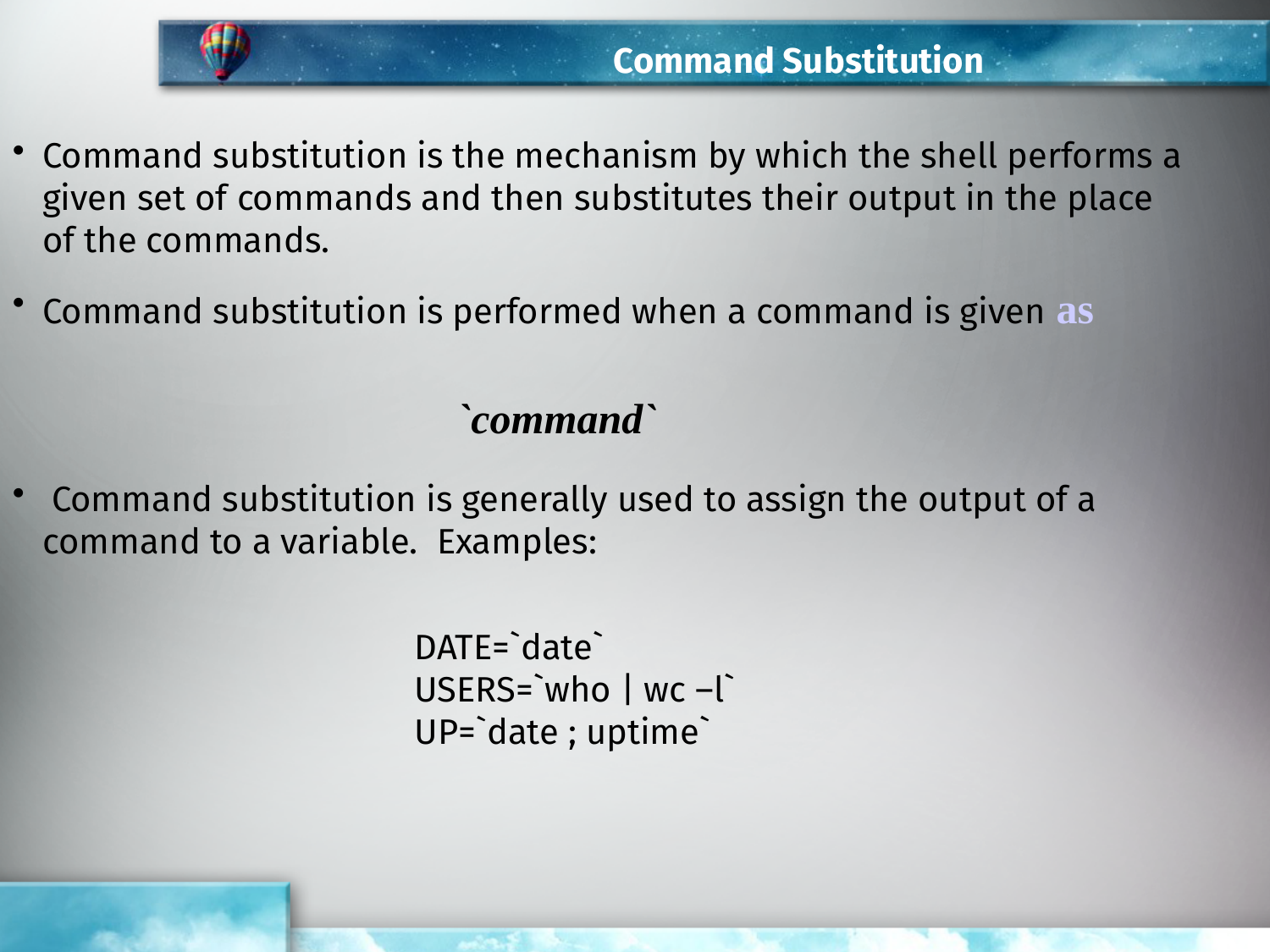

Command Substitution
Command substitution is the mechanism by which the shell performs a given set of commands and then substitutes their output in the place of the commands.
Command substitution is performed when a command is given as
`command`
 Command substitution is generally used to assign the output of a command to a variable.  Examples:
DATE=`date`
USERS=`who | wc –l`
UP=`date ; uptime`